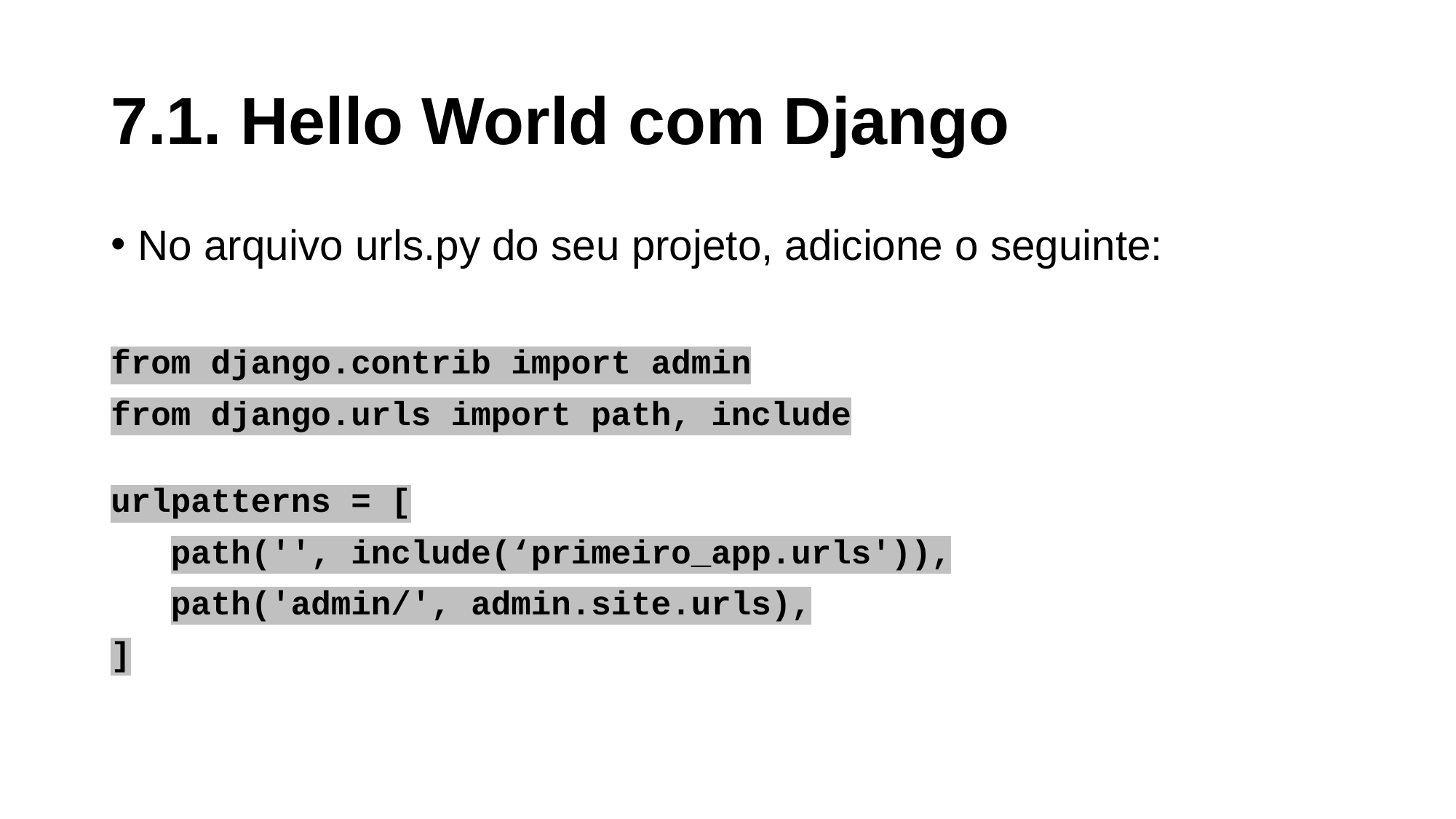

# 7.1. Hello World com Django
No arquivo urls.py do seu projeto, adicione o seguinte:

from django.contrib import admin
from django.urls import path, include
urlpatterns = [
   path('', include(‘primeiro_app.urls')),
   path('admin/', admin.site.urls),
]